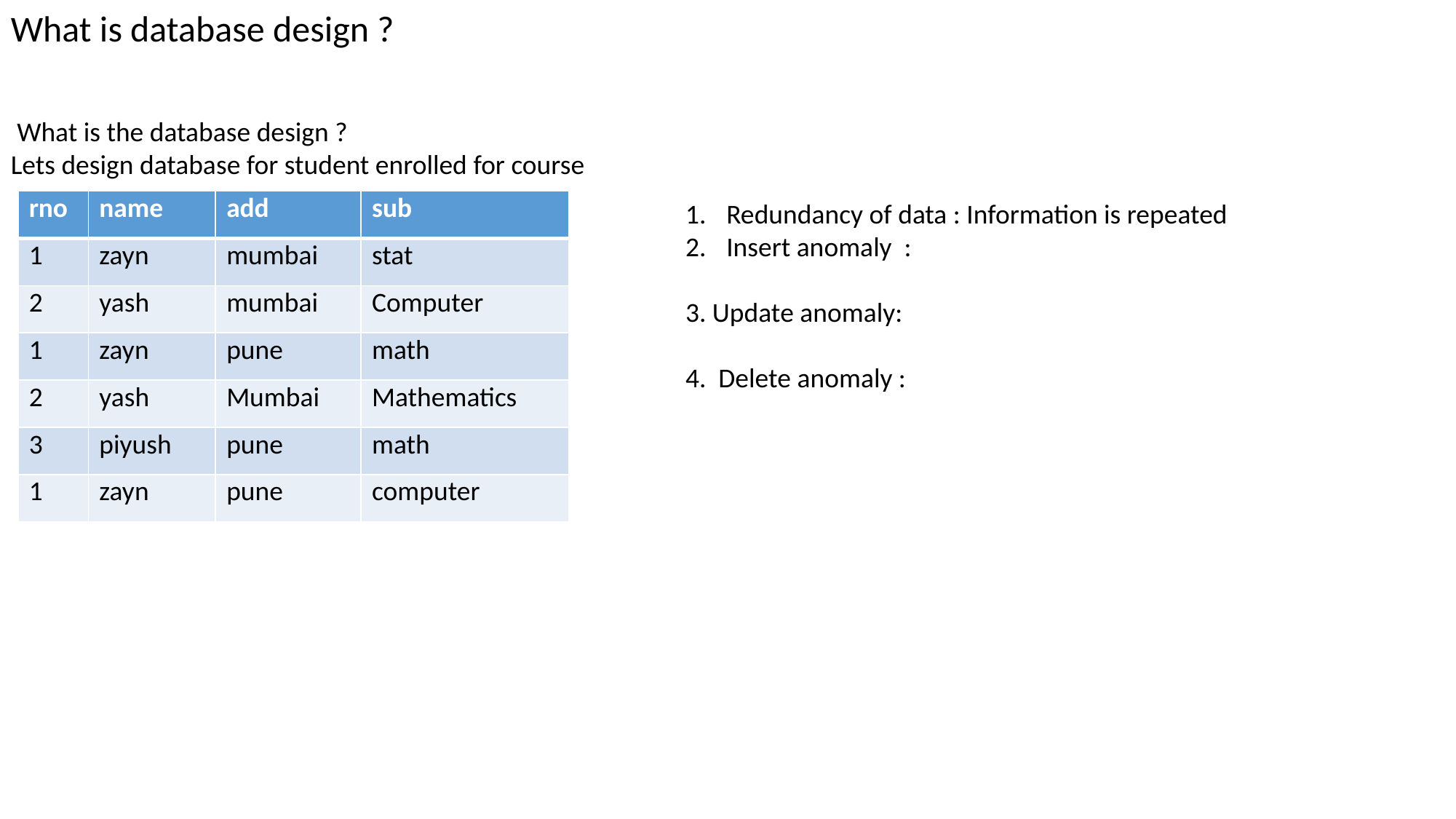

What is database design ?

 What is the database design ?
Lets design database for student enrolled for course

| rno | name | add | sub |
| --- | --- | --- | --- |
| 1 | zayn | mumbai | stat |
| 2 | yash | mumbai | Computer |
| 1 | zayn | pune | math |
| 2 | yash | Mumbai | Mathematics |
| 3 | piyush | pune | math |
| 1 | zayn | pune | computer |
Redundancy of data : Information is repeated
Insert anomaly  :

3. Update anomaly:

4.  Delete anomaly :